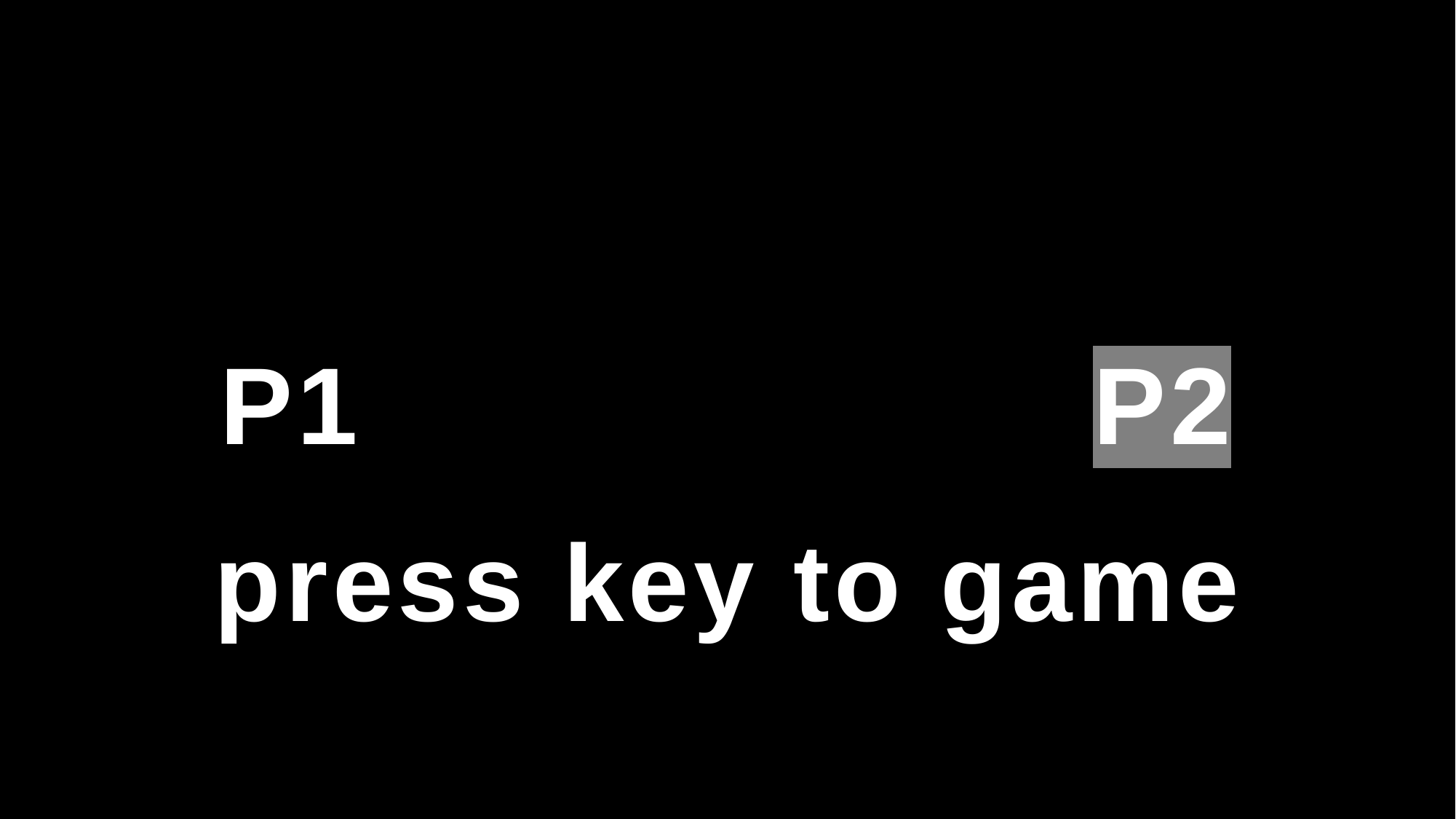

# P1				   			P2 s press key to game